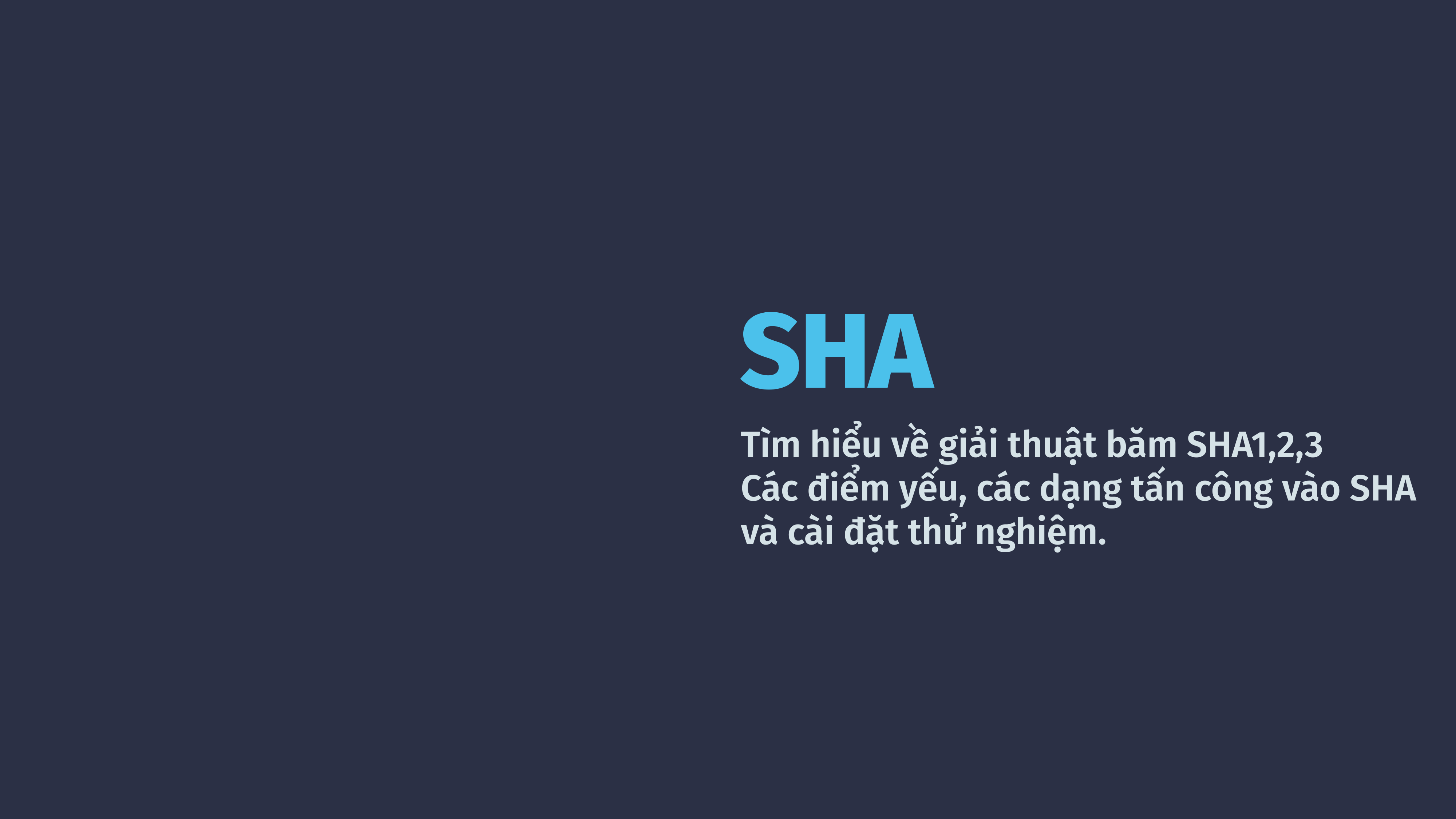

SHA
Tìm hiểu về giải thuật băm SHA1,2,3
Các điểm yếu, các dạng tấn công vào SHA
và cài đặt thử nghiệm.